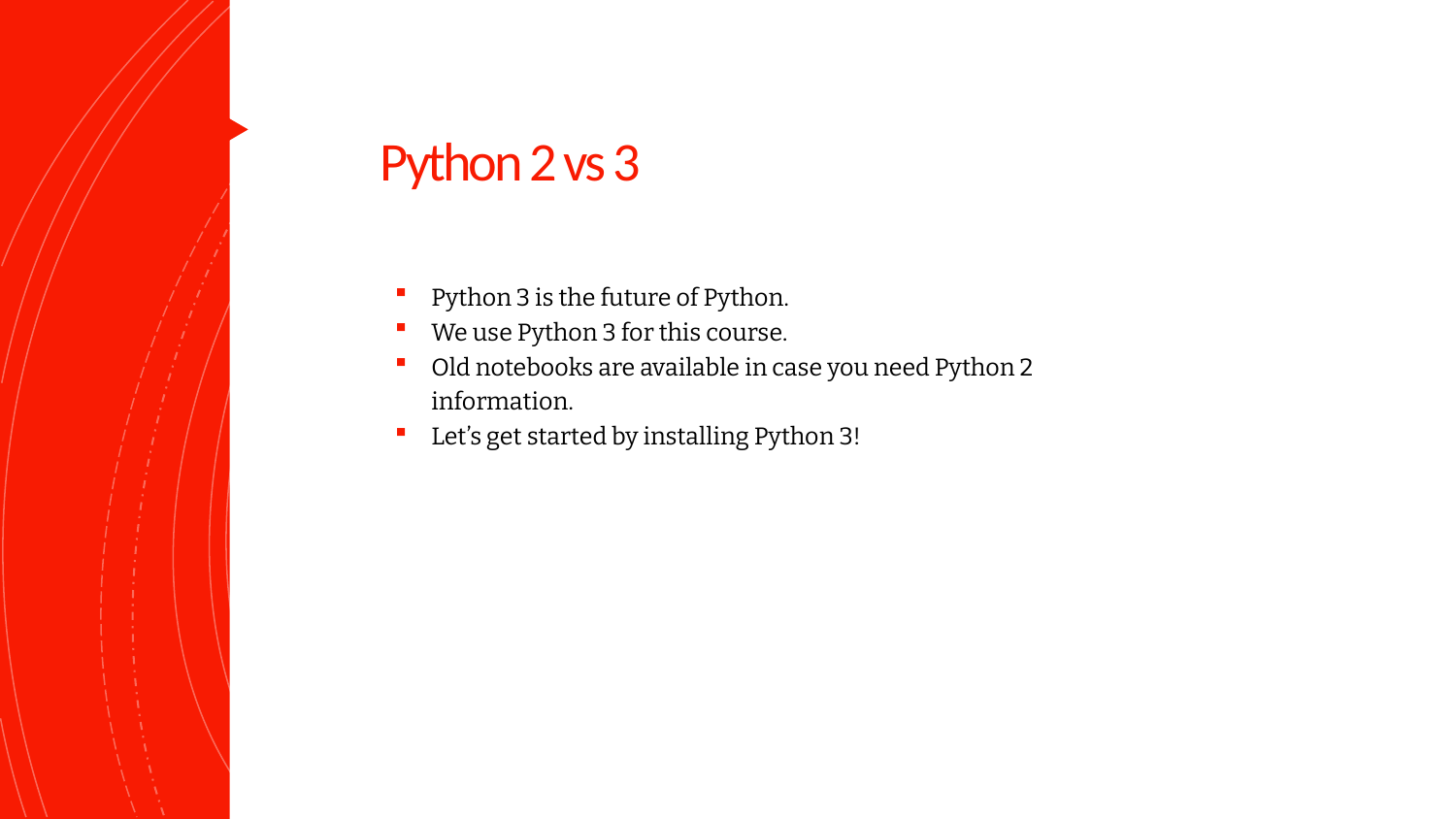

# Python 2 vs 3

Python 3 is the future of Python.
We use Python 3 for this course.
Old notebooks are available in case you need Python 2 information.
Let’s get started by installing Python 3!